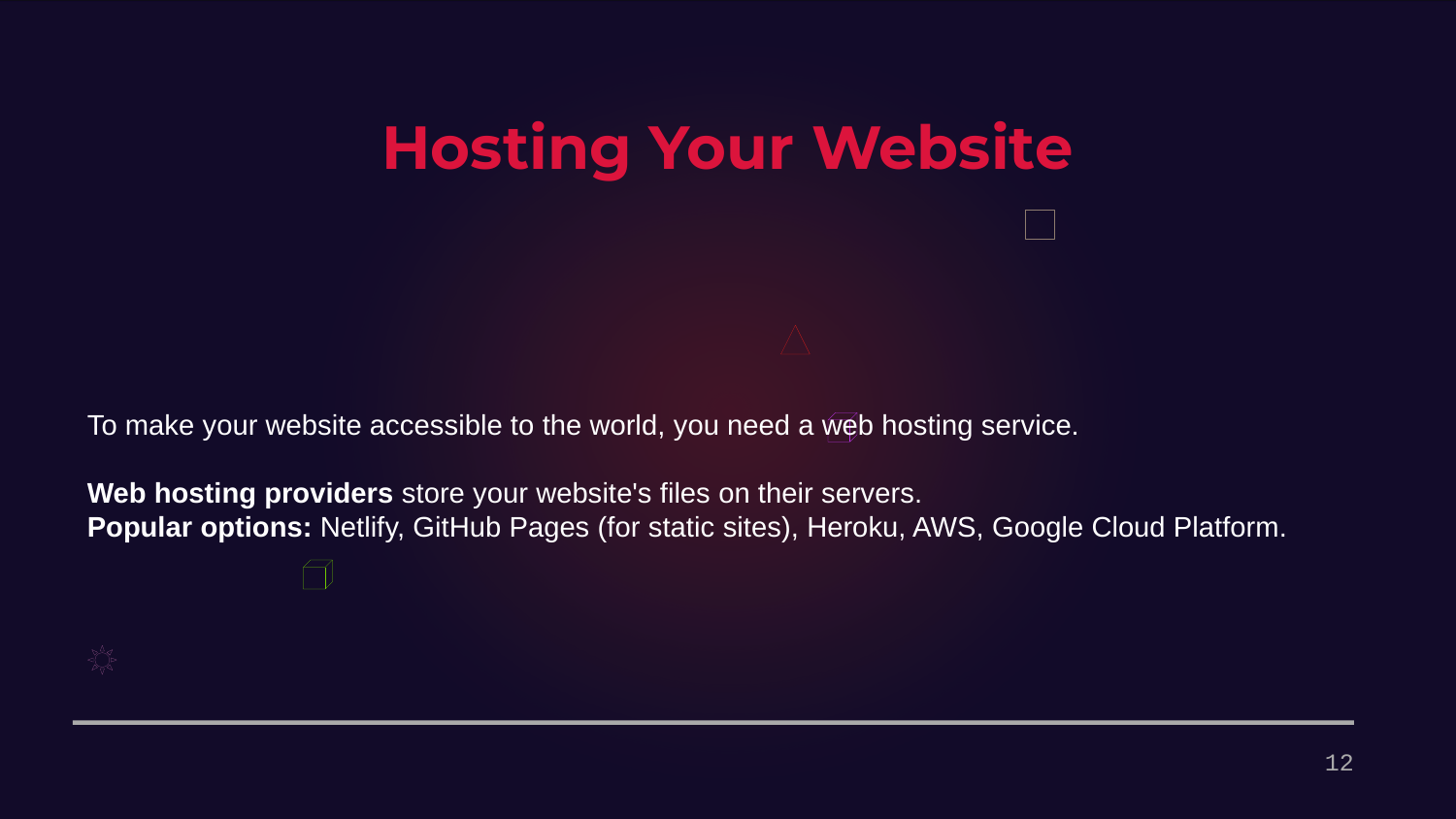

Hosting Your Website

To make your website accessible to the world, you need a web hosting service.

Web hosting providers store your website's files on their servers.
Popular options: Netlify, GitHub Pages (for static sites), Heroku, AWS, Google Cloud Platform.

12